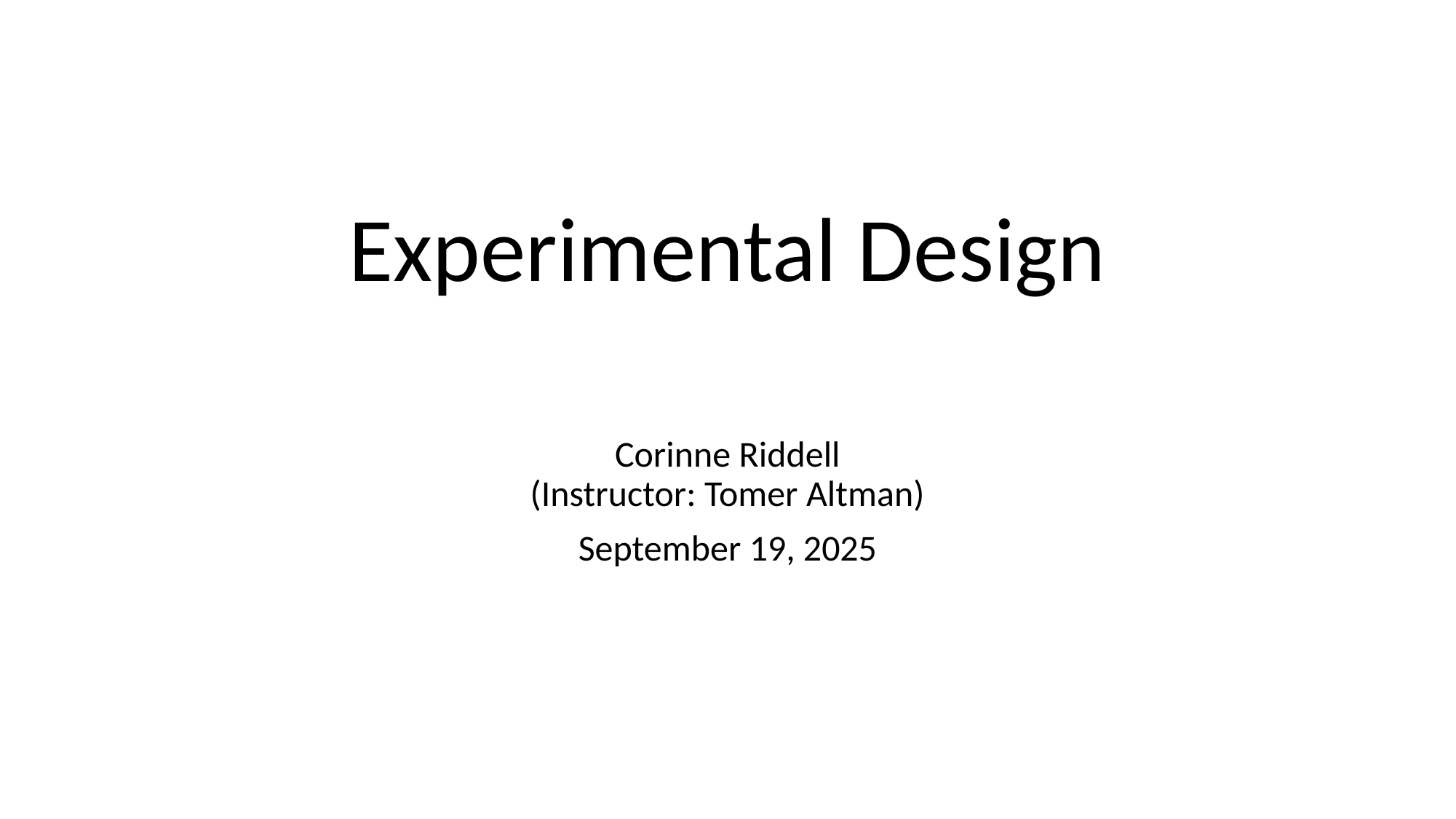

# Experimental Design
Corinne Riddell
(Instructor: Tomer Altman)
September 19, 2025